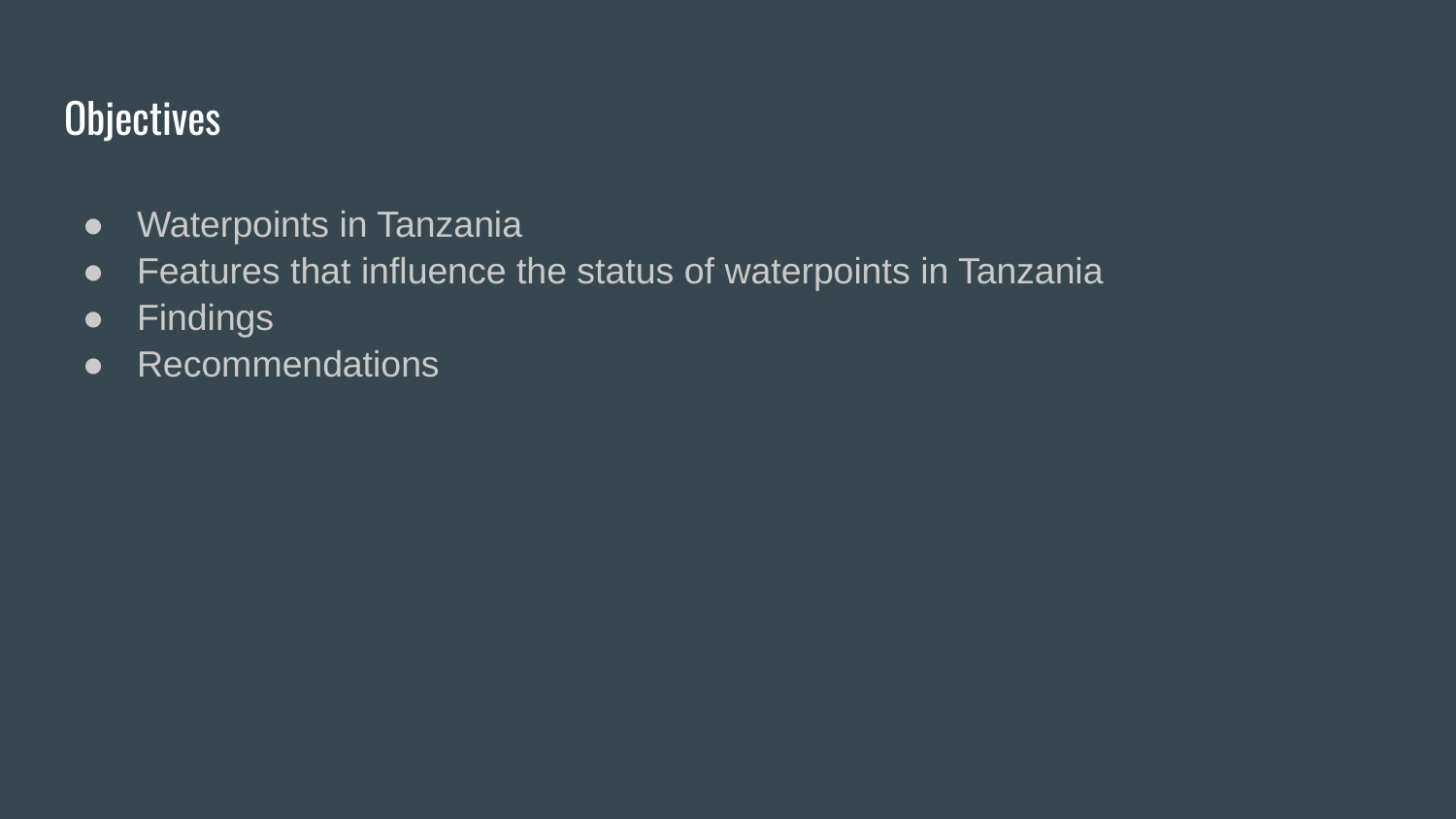

# Objectives
Waterpoints in Tanzania
Features that influence the status of waterpoints in Tanzania
Findings
Recommendations